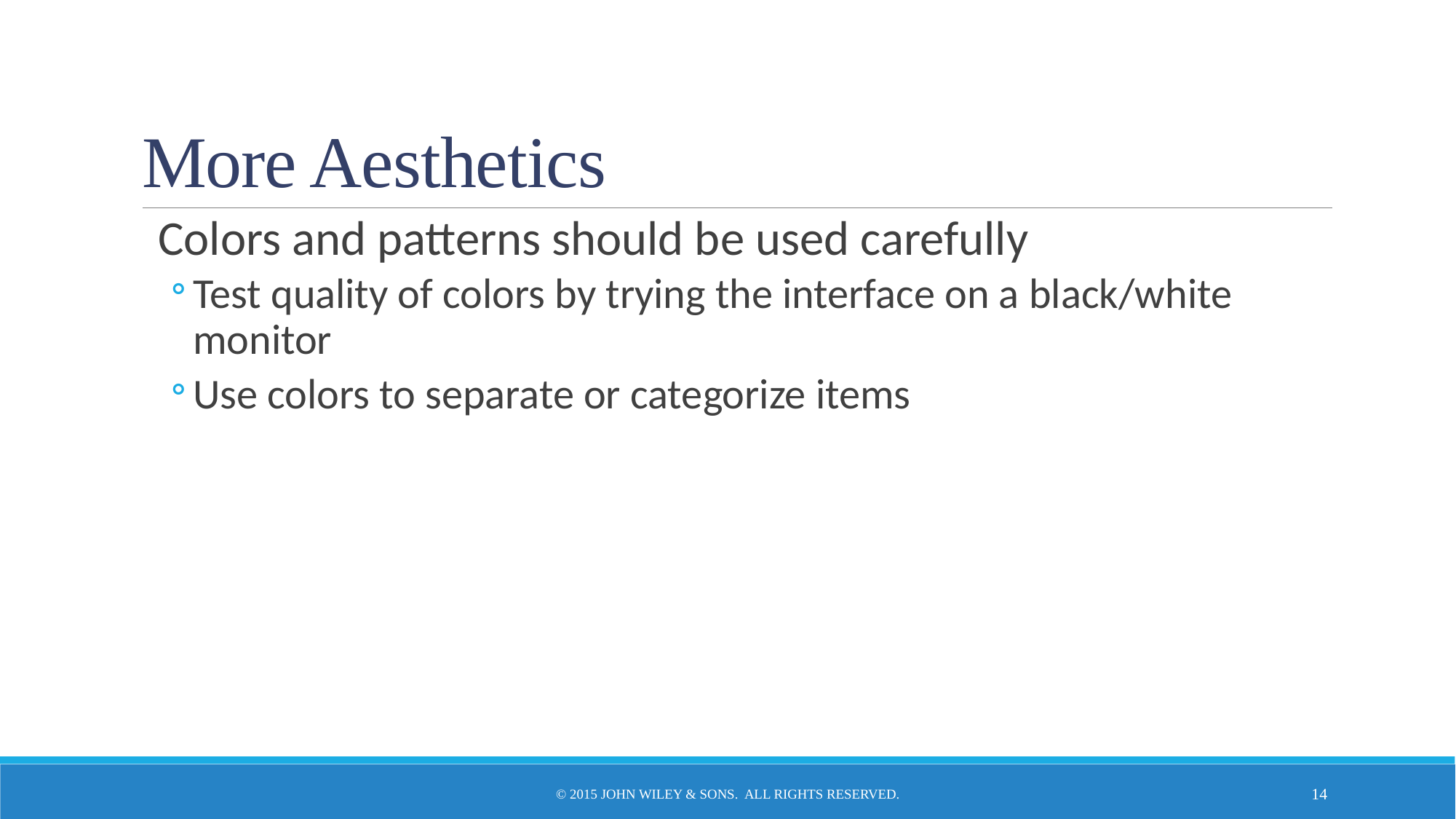

# More Aesthetics
Colors and patterns should be used carefully
Test quality of colors by trying the interface on a black/white monitor
Use colors to separate or categorize items

© 2015 John Wiley & Sons.  All Rights Reserved.
14